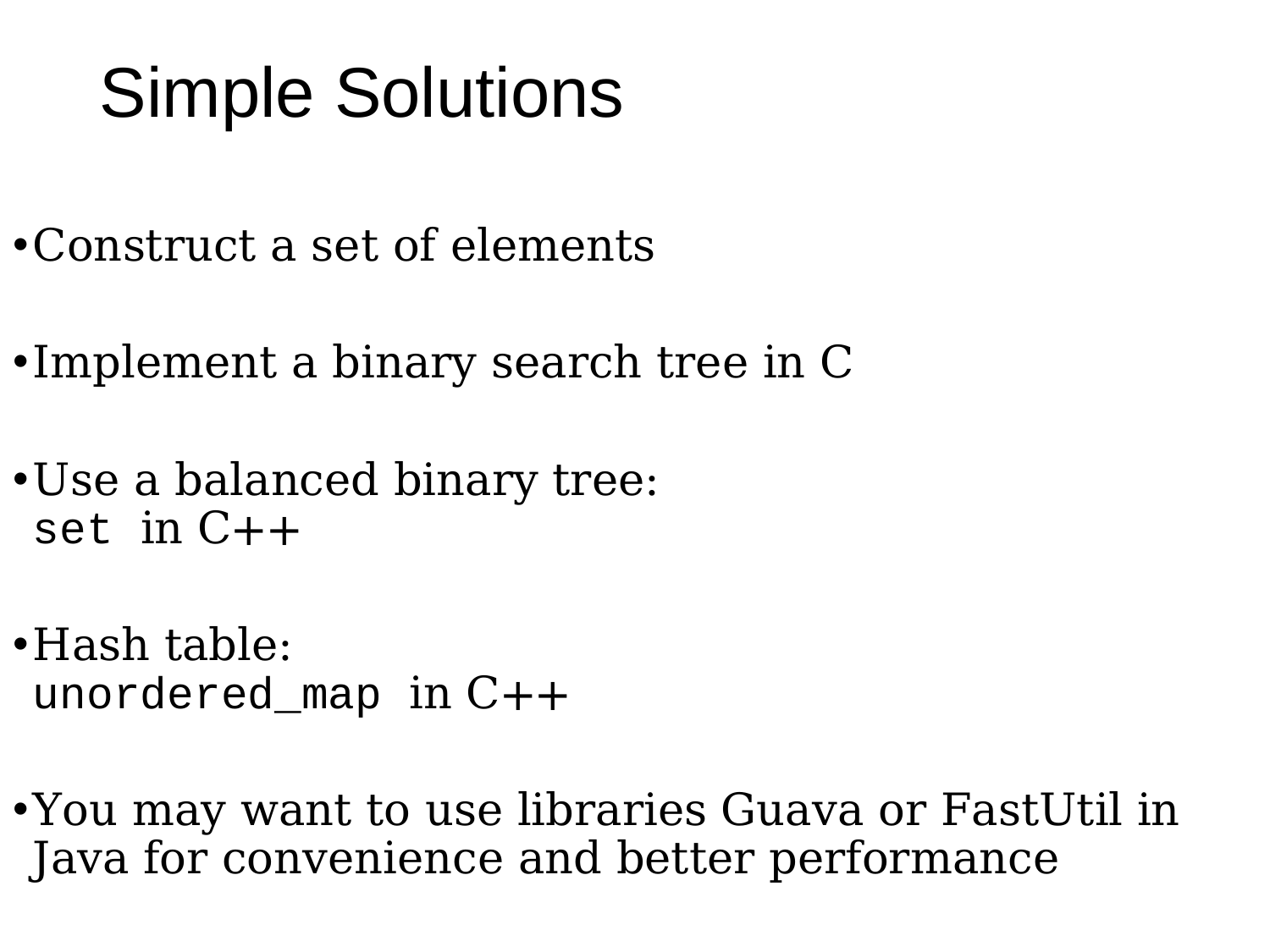

# Simple Solutions
Construct a set of elements

Implement a binary search tree in C

Use a balanced binary tree:
set in C++

Hash table:
unordered_map in C++

You may want to use libraries Guava or FastUtil in Java for convenience and better performance